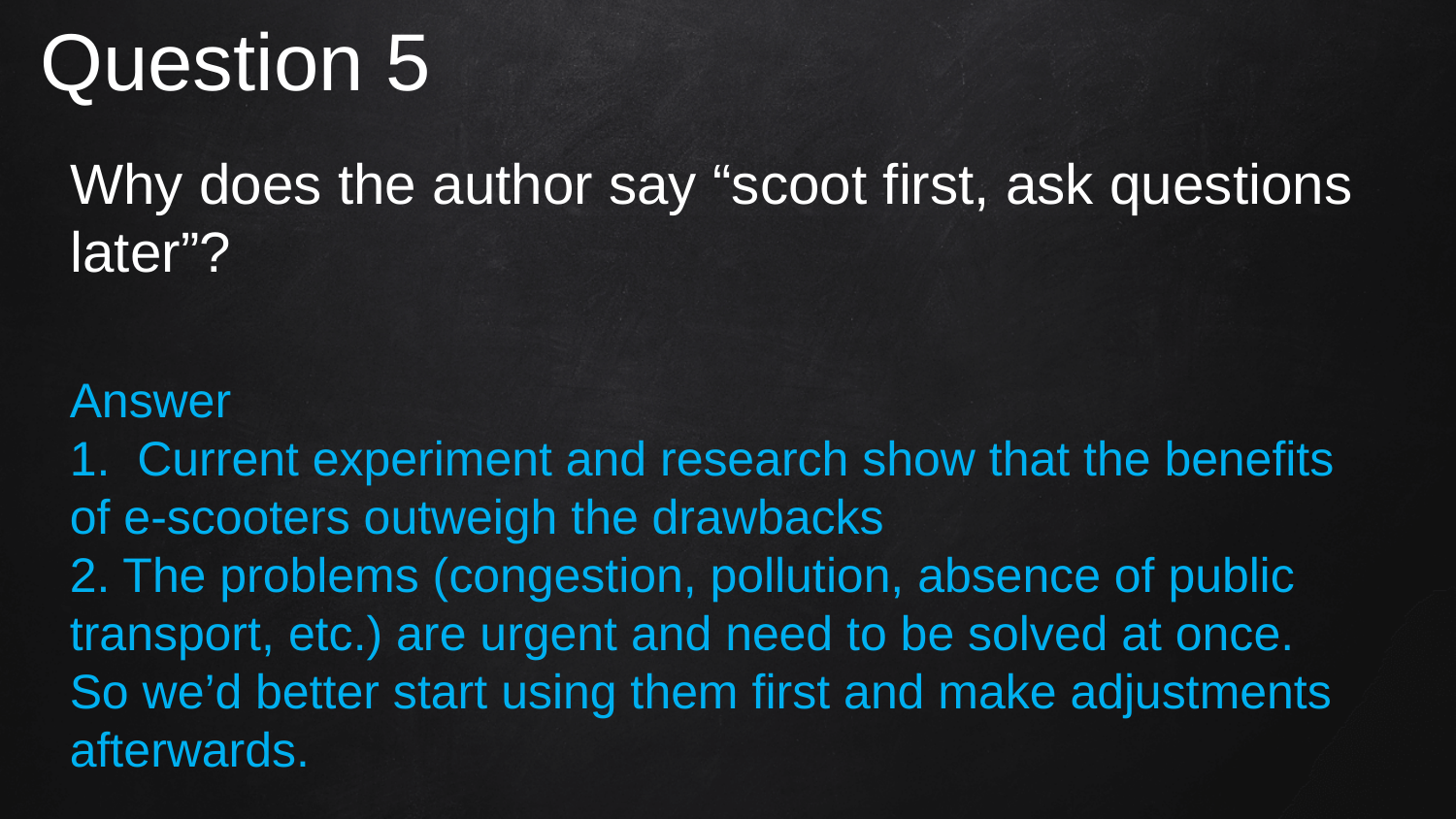

Question 5
Why does the author say “scoot first, ask questions later”?
Answer
1.  Current experiment and research show that the benefits of e-scooters outweigh the drawbacks
2. The problems (congestion, pollution, absence of public transport, etc.) are urgent and need to be solved at once.
So we’d better start using them first and make adjustments afterwards.